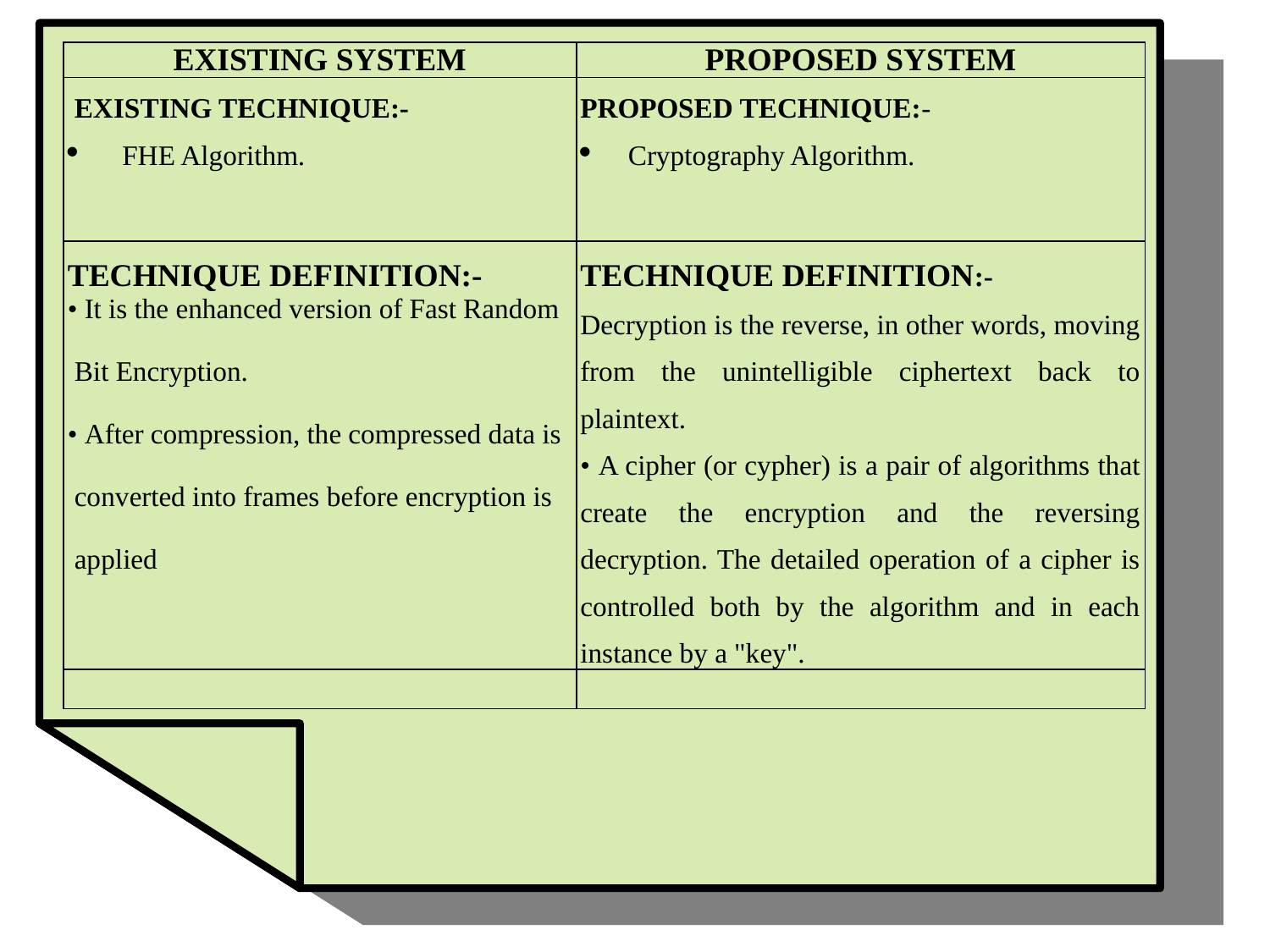

| EXISTING SYSTEM | PROPOSED SYSTEM |
| --- | --- |
| EXISTING TECHNIQUE:- FHE Algorithm. | PROPOSED TECHNIQUE:- Cryptography Algorithm. |
| TECHNIQUE DEFINITION:- • It is the enhanced version of Fast Random Bit Encryption. • After compression, the compressed data is converted into frames before encryption is applied | TECHNIQUE DEFINITION:- Decryption is the reverse, in other words, moving from the unintelligible ciphertext back to plaintext. • A cipher (or cypher) is a pair of algorithms that create the encryption and the reversing decryption. The detailed operation of a cipher is controlled both by the algorithm and in each instance by a "key". |
|  |  |